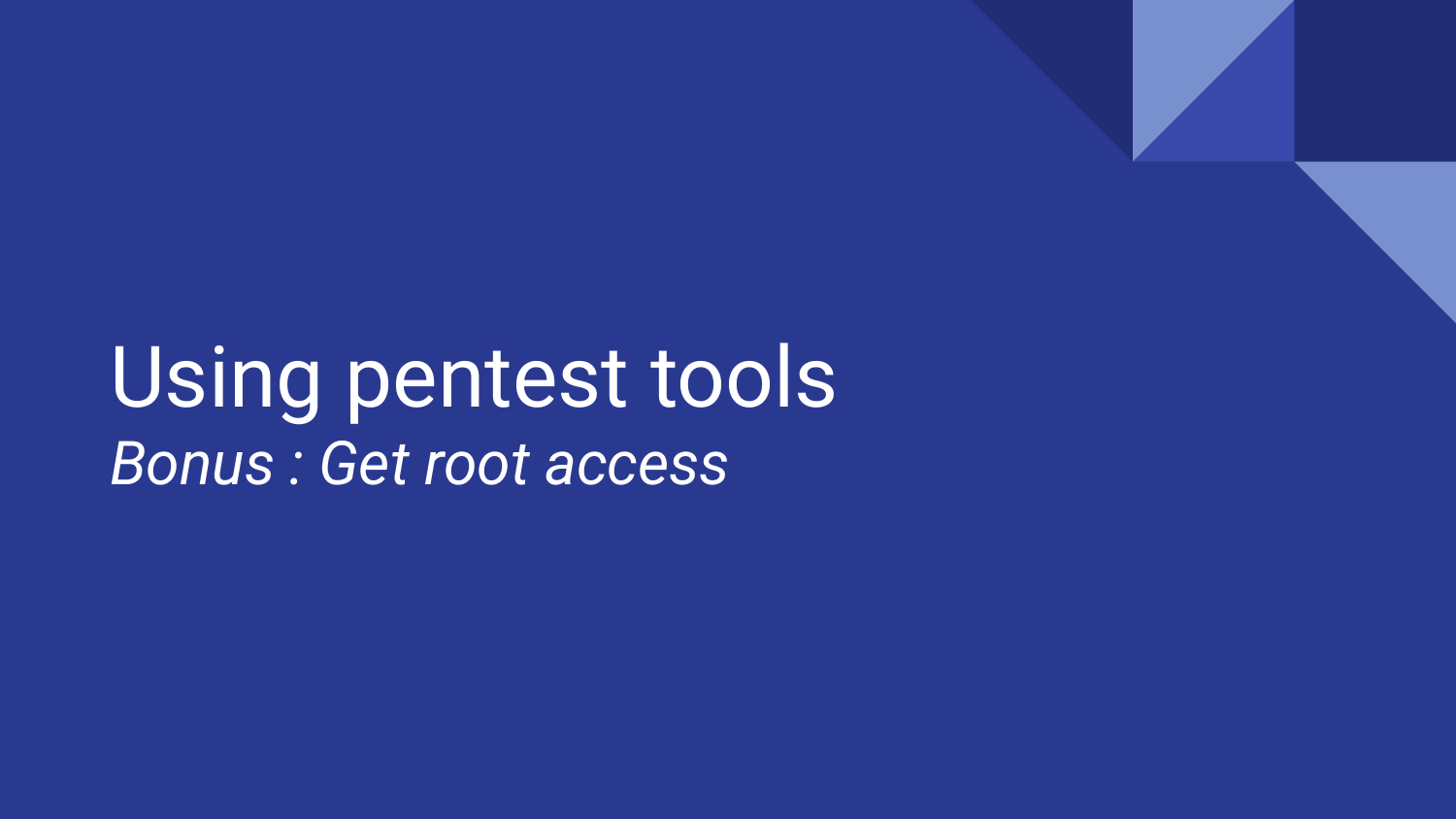

# Using pentest tools
Bonus : Get root access